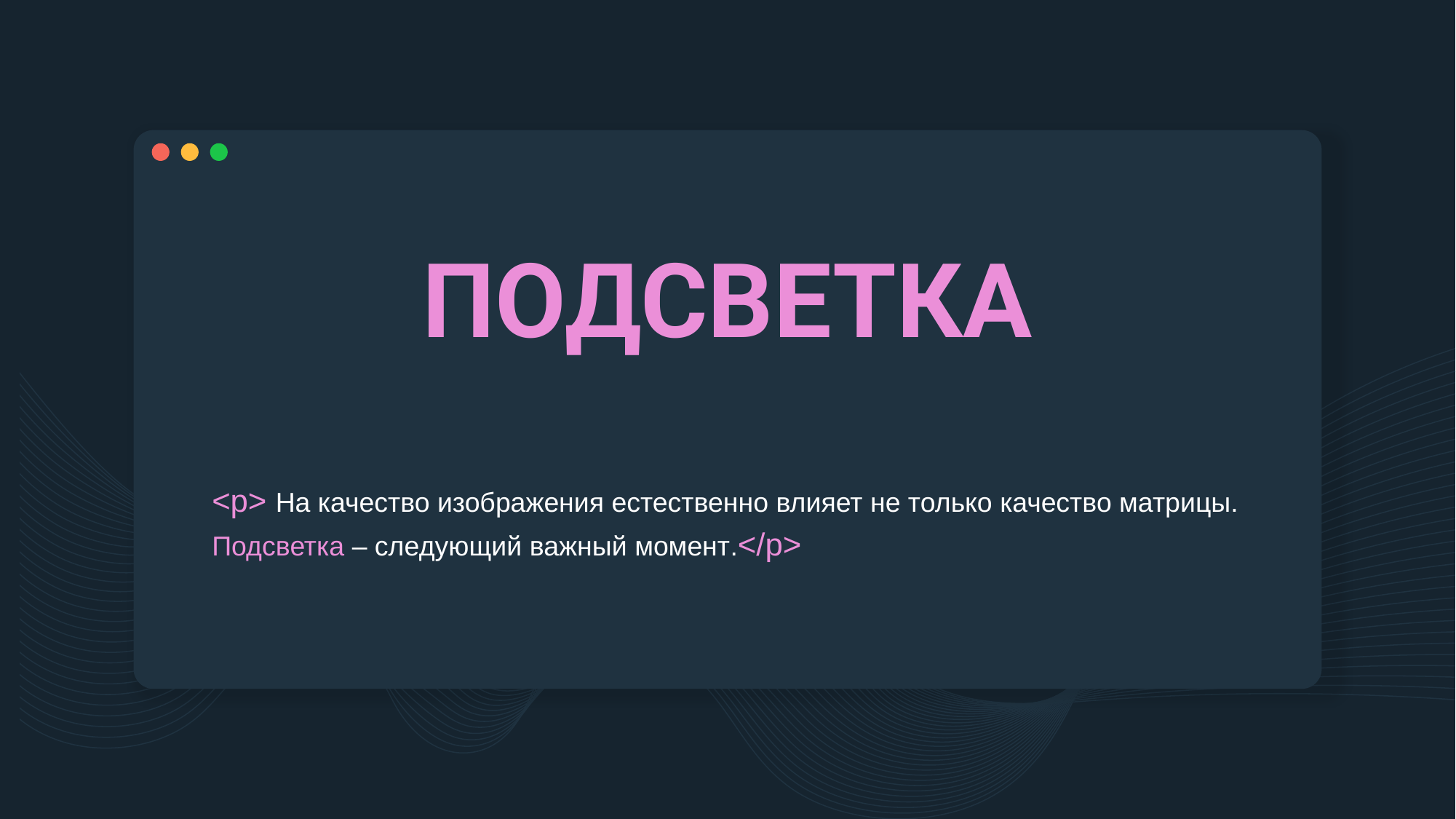

# ПОДСВЕТКА

<p> На качество изображения естественно влияет не только качество матрицы. Подсветка – следующий важный момент.</p>